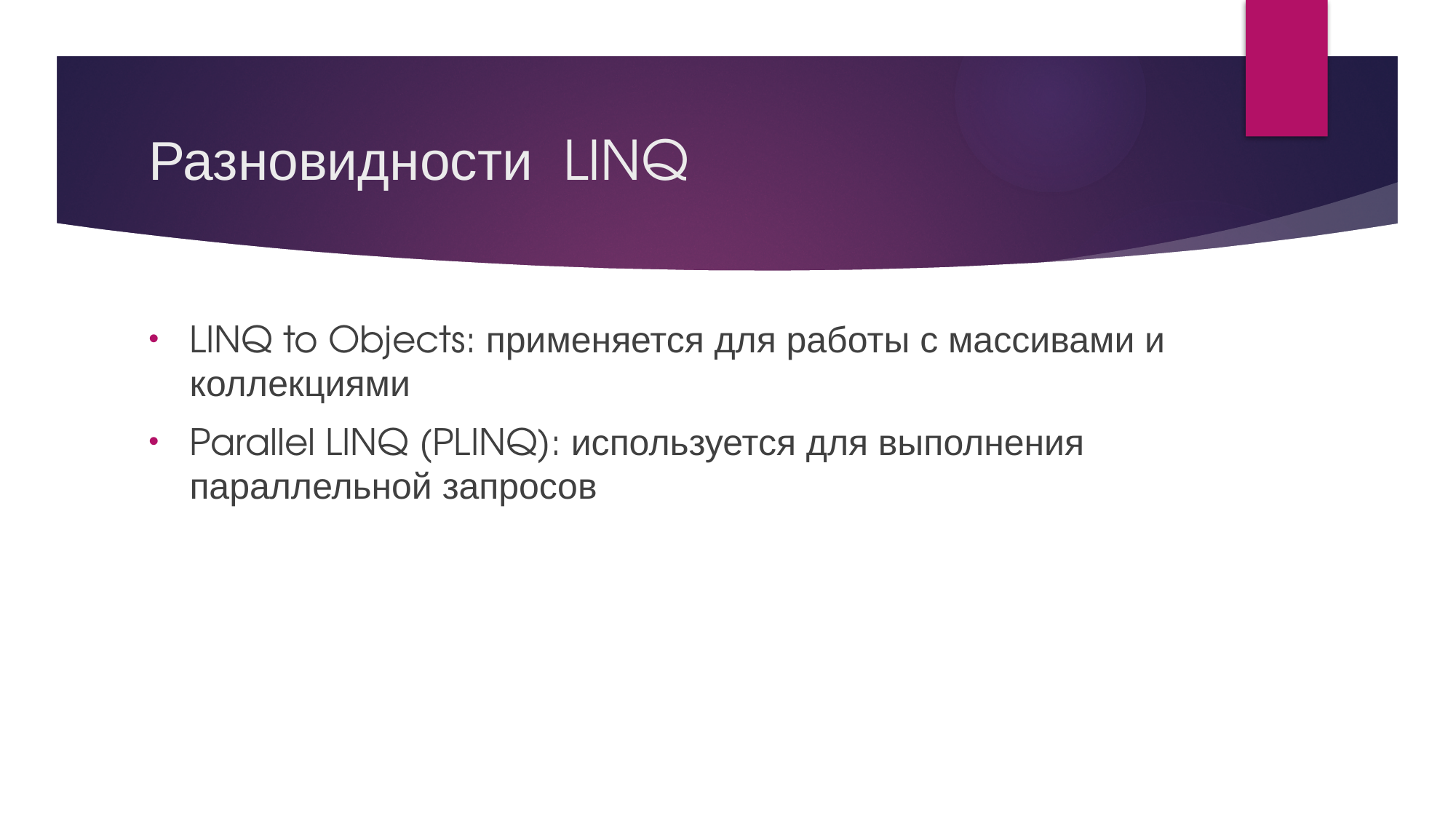

# Разновидности  LINQ
LINQ to Objects: применяется для работы с массивами и коллекциями
Parallel LINQ (PLINQ): используется для выполнения параллельной запросов